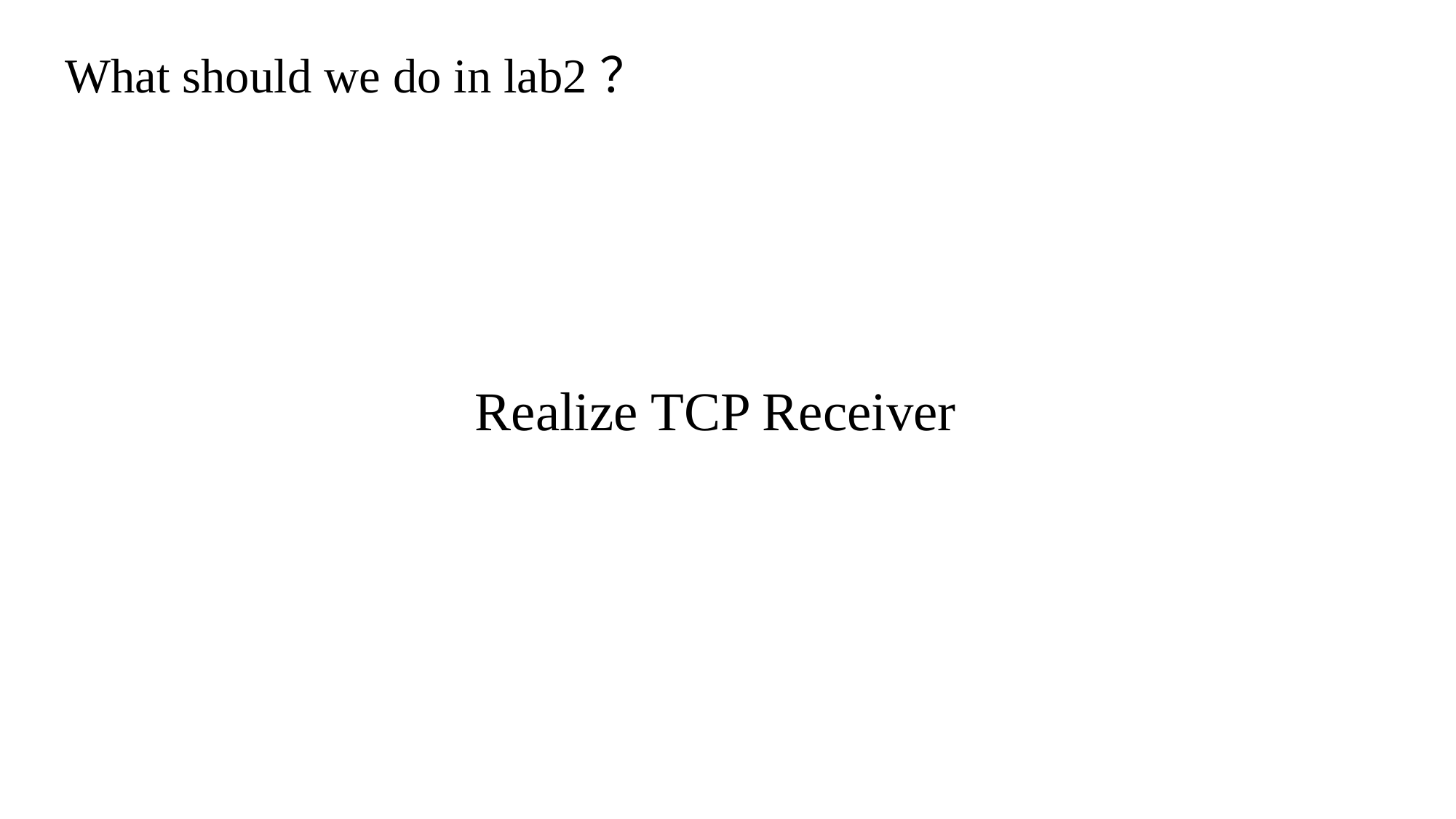

What should we do in lab2？
Realize TCP Receiver